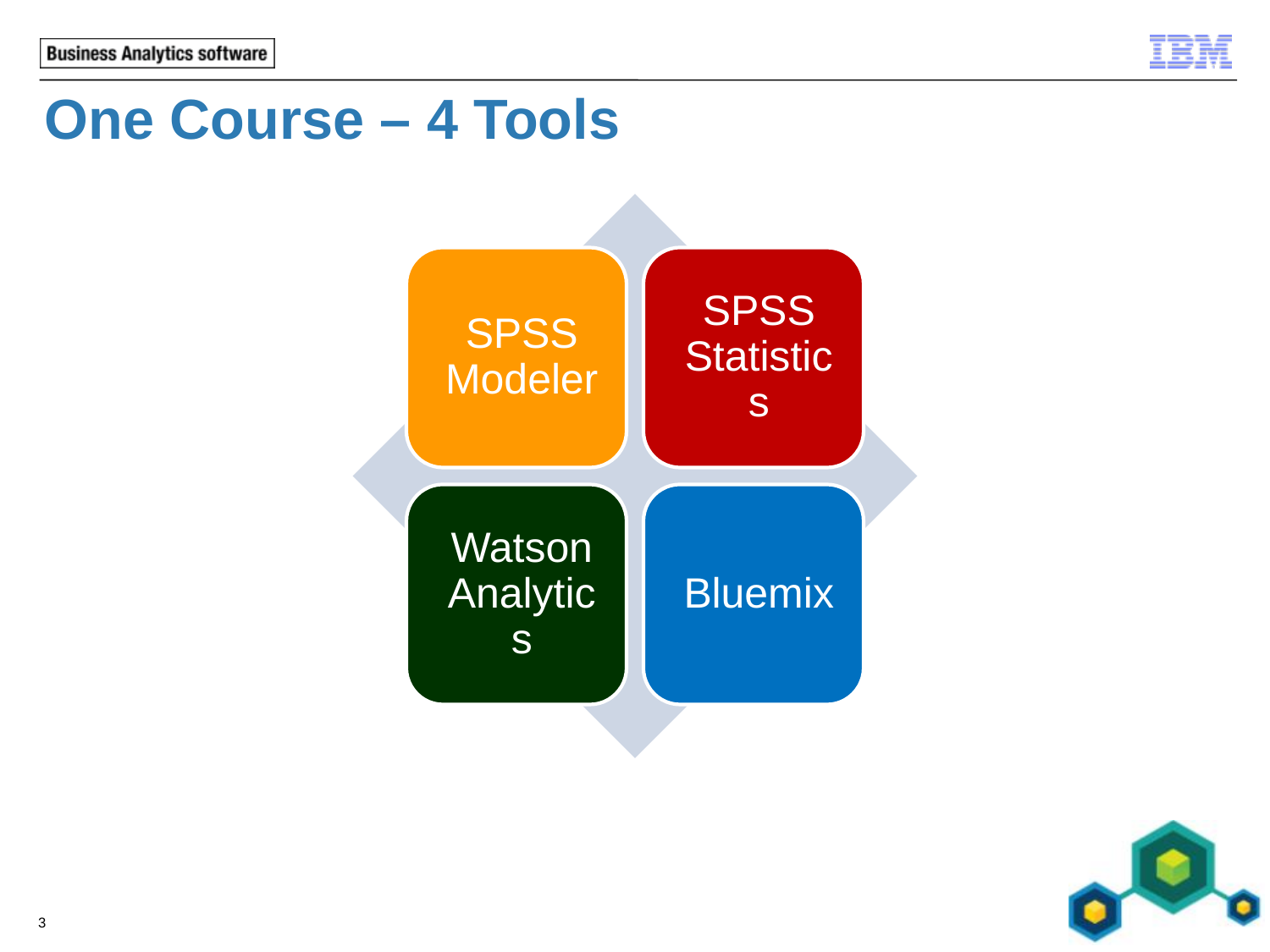

One Course – 4 Tools
SPSS Modeler
SPSS Statistics
Watson Analytics
Bluemix
3